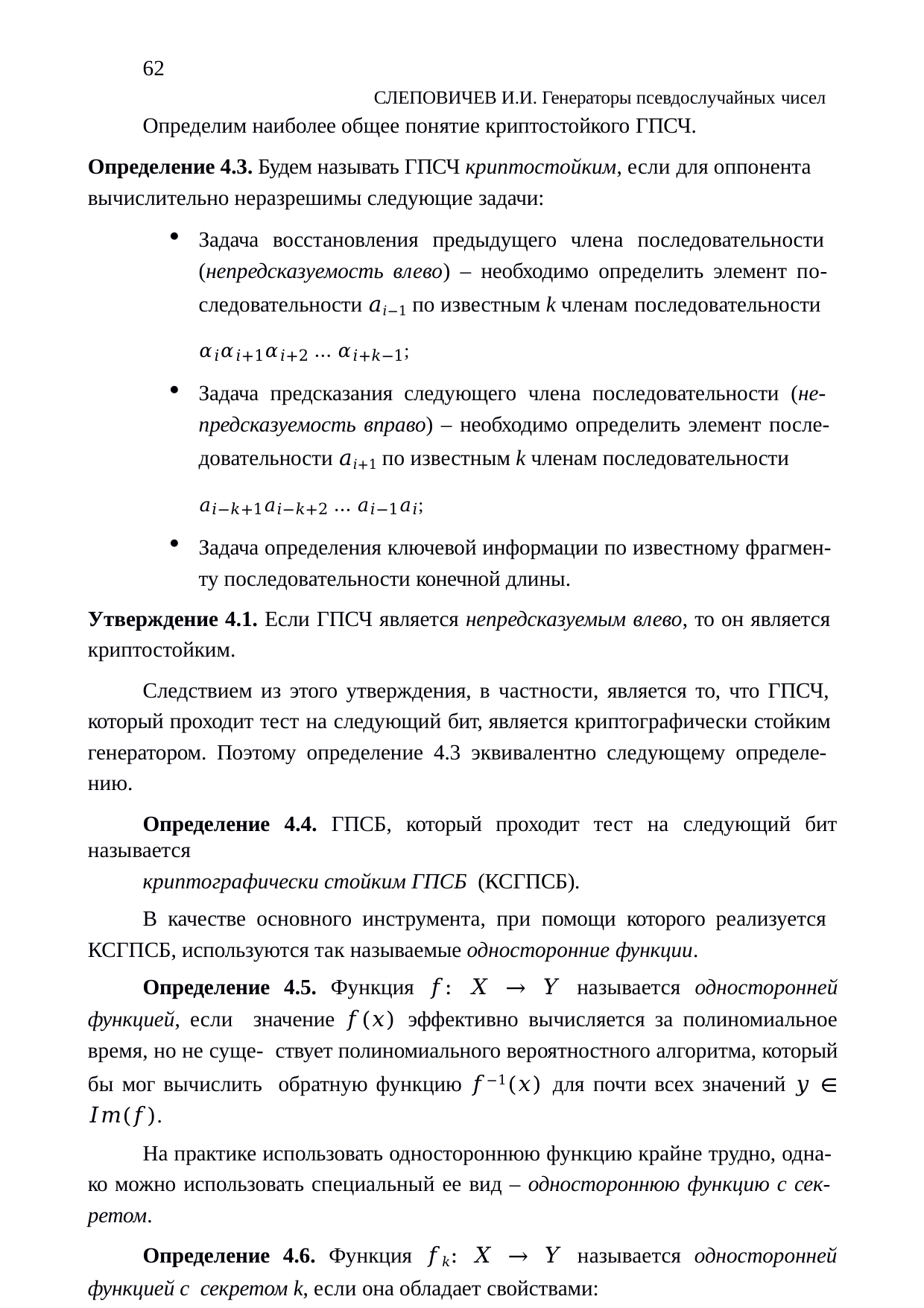

62
СЛЕПОВИЧЕВ И.И. Генераторы псевдослучайных чисел
Определим наиболее общее понятие криптостойкого ГПСЧ.
Определение 4.3. Будем называть ГПСЧ криптостойким, если для оппонента  вычислительно неразрешимы следующие задачи:
Задача восстановления предыдущего члена последовательности  (непредсказуемость влево) – необходимо определить элемент по-  следовательности 𝑎𝑖−1 по известным k членам последовательности
𝛼𝑖𝛼𝑖+1𝛼𝑖+2 … 𝛼𝑖+𝑘−1;
Задача предсказания следующего члена последовательности (не-  предсказуемость вправо) – необходимо определить элемент после-  довательности 𝑎𝑖+1 по известным k членам последовательности
𝑎𝑖−𝑘+1𝑎𝑖−𝑘+2 … 𝑎𝑖−1𝑎𝑖;
Задача определения ключевой информации по известному фрагмен-  ту последовательности конечной длины.
Утверждение 4.1. Если ГПСЧ является непредсказуемым влево, то он является  криптостойким.
Следствием из этого утверждения, в частности, является то, что ГПСЧ,  который проходит тест на следующий бит, является криптографически стойким  генератором. Поэтому определение 4.3 эквивалентно следующему определе-  нию.
Определение 4.4. ГПСБ, который проходит тест на следующий бит называется
криптографически стойким ГПСБ (КСГПСБ).
В качестве основного инструмента, при помощи которого реализуется  КСГПСБ, используются так называемые односторонние функции.
Определение 4.5. Функция 𝑓: 𝑋 → 𝑌 называется односторонней функцией, если  значение 𝑓(𝑥) эффективно вычисляется за полиномиальное время, но не суще-  ствует полиномиального вероятностного алгоритма, который бы мог вычислить  обратную функцию 𝑓−1(𝑥) для почти всех значений 𝑦 ∈ 𝐼𝑚(𝑓).
На практике использовать одностороннюю функцию крайне трудно, одна-  ко можно использовать специальный ее вид – одностороннюю функцию с сек-  ретом.
Определение 4.6. Функция 𝑓𝑘: 𝑋 → 𝑌 называется односторонней функцией с  секретом k, если она обладает свойствами: